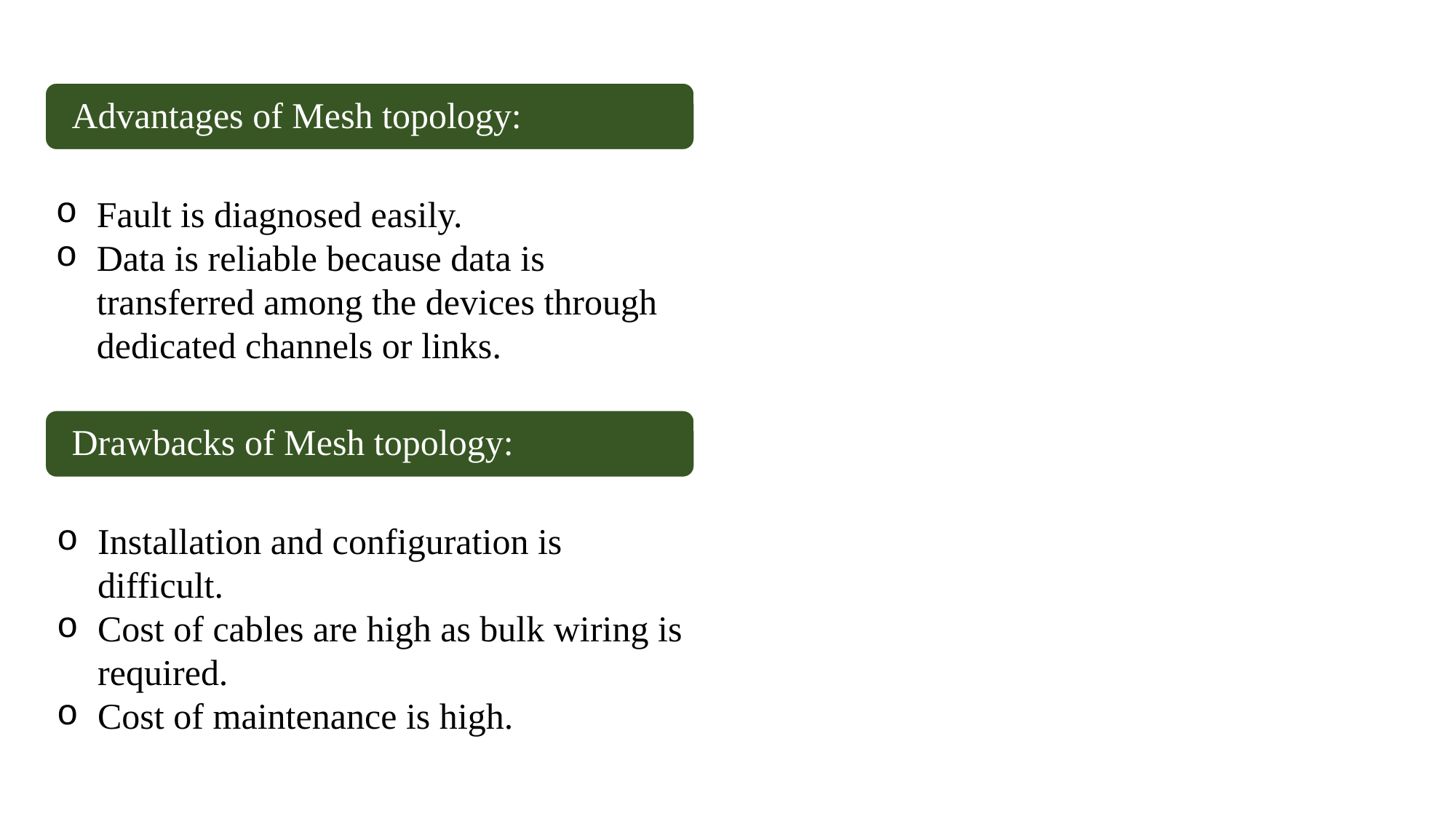

Advantages of Mesh topology:
Fault is diagnosed easily.
Data is reliable because data is transferred among the devices through dedicated channels or links.
 Drawbacks of Mesh topology:
Installation and configuration is difficult.
Cost of cables are high as bulk wiring is required.
Cost of maintenance is high.